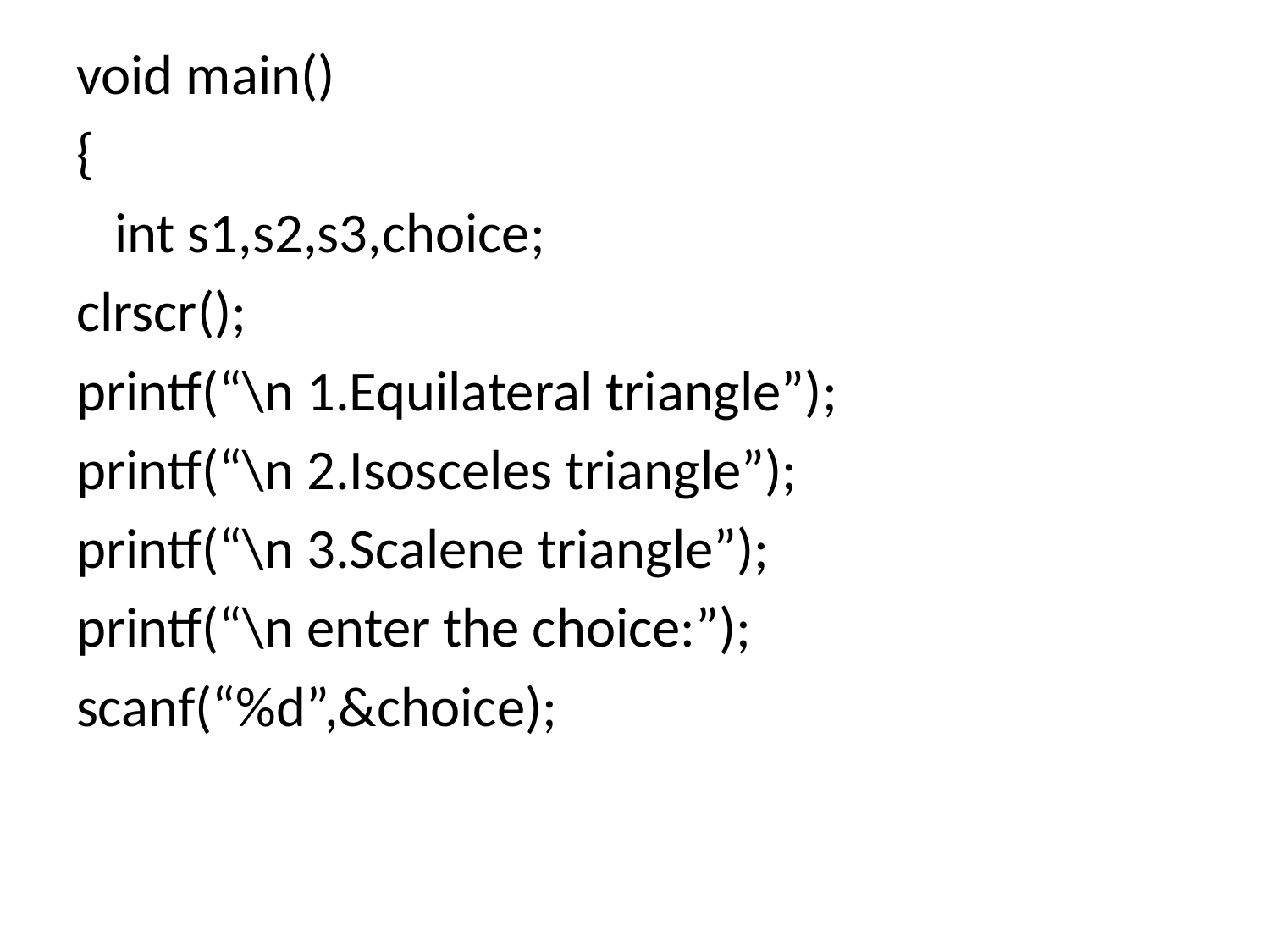

void main()
{
   int s1,s2,s3,choice;
clrscr();
printf(“\n 1.Equilateral triangle”);
printf(“\n 2.Isosceles triangle”);
printf(“\n 3.Scalene triangle”);
printf(“\n enter the choice:”);
scanf(“%d”,&choice);